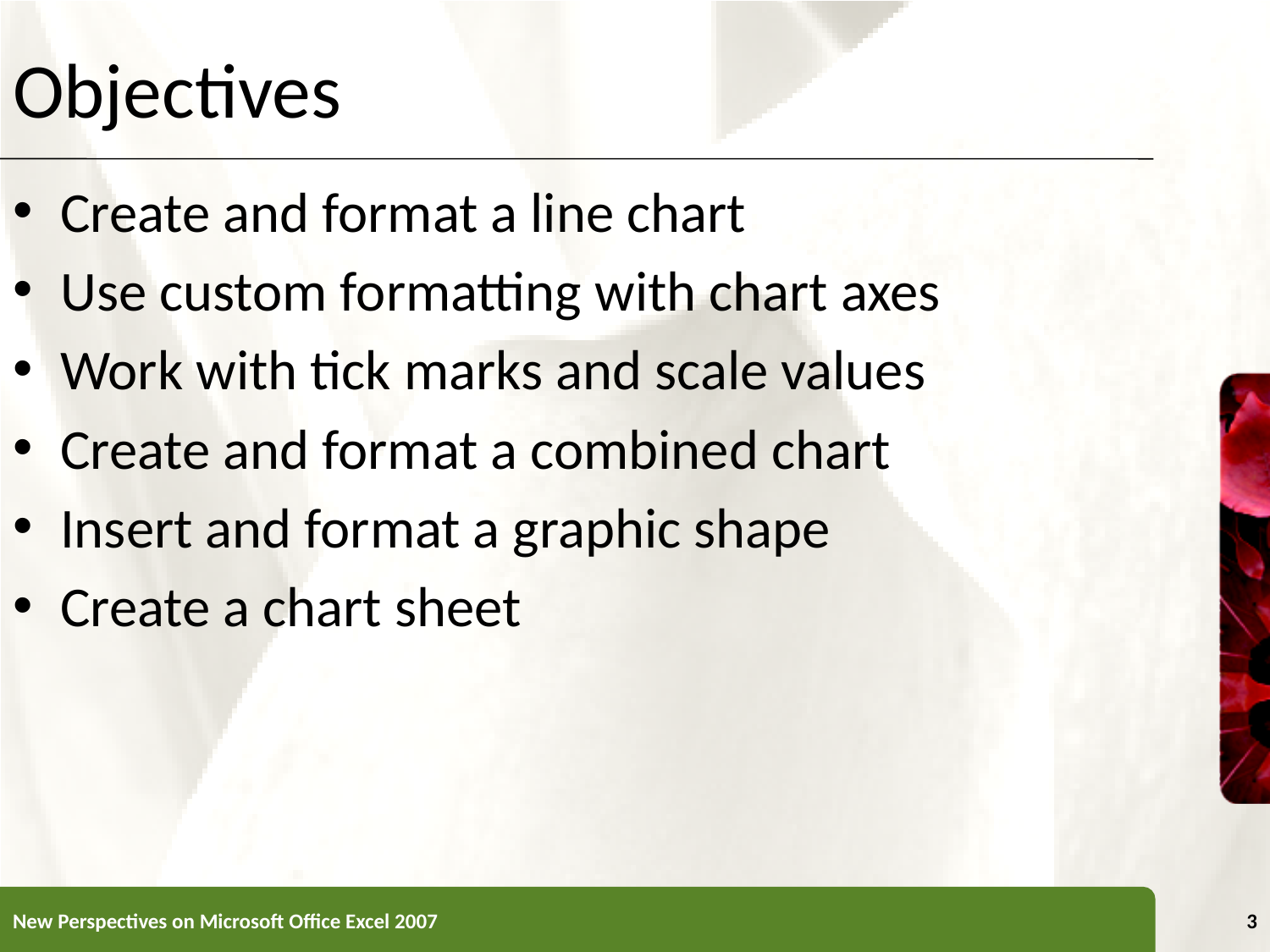

# Objectives
Create and format a line chart
Use custom formatting with chart axes
Work with tick marks and scale values
Create and format a combined chart
Insert and format a graphic shape
Create a chart sheet
New Perspectives on Microsoft Office Excel 2007
3